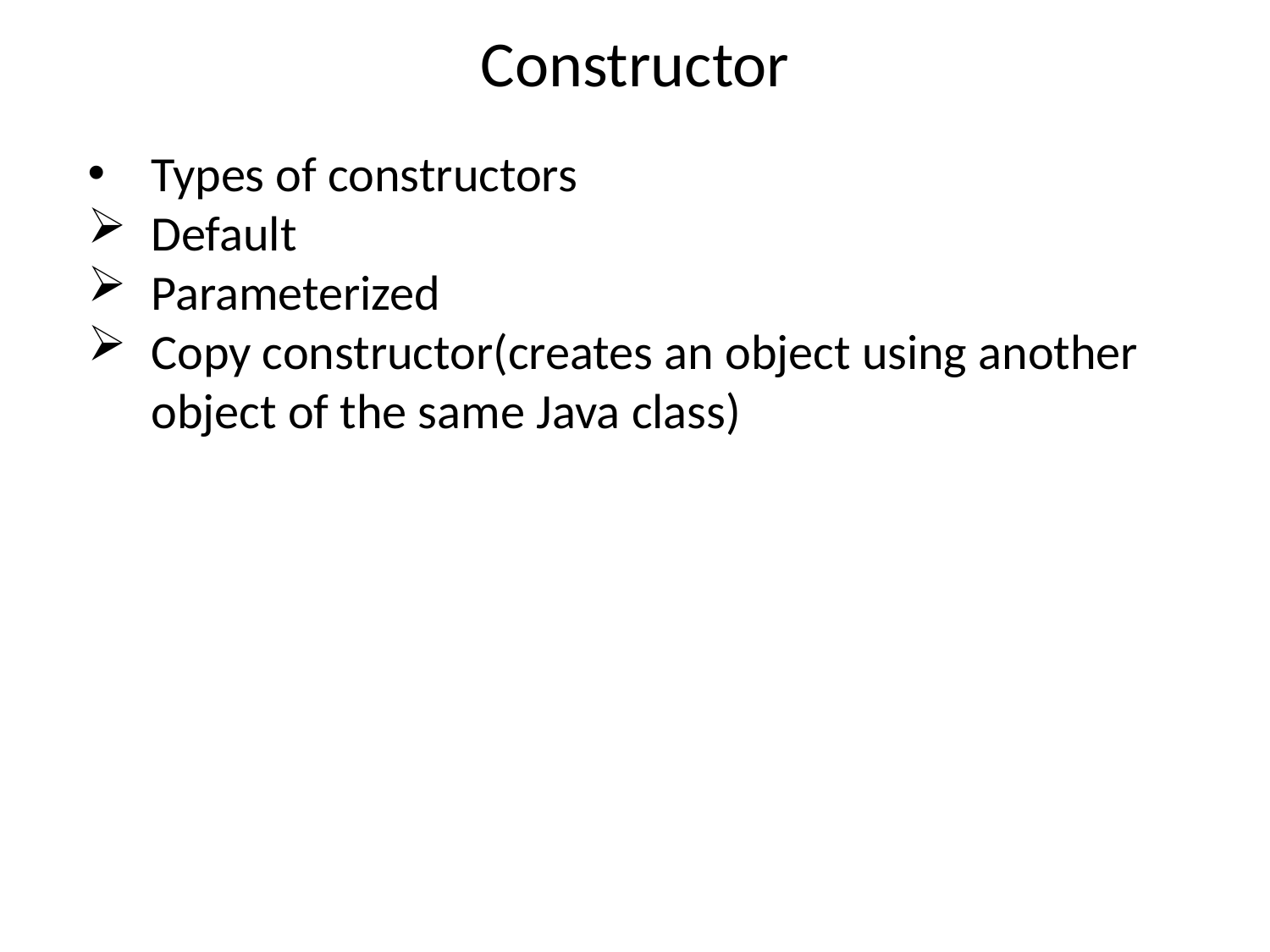

# Constructor
Types of constructors
Default
Parameterized
Copy constructor(creates an object using another object of the same Java class)